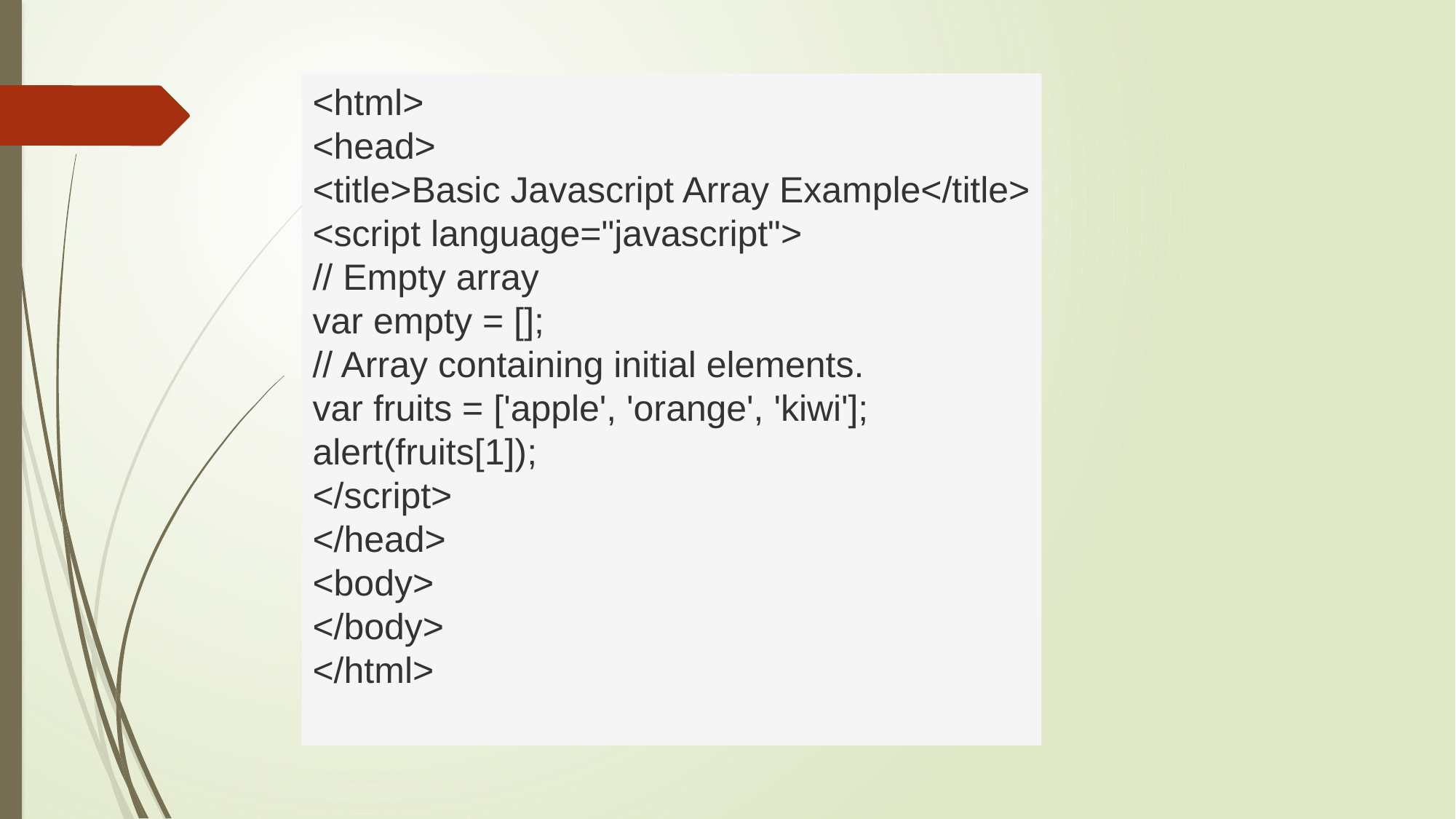

<html>
<head>
<title>Basic Javascript Array Example</title>
<script language="javascript">
// Empty array
var empty = [];
// Array containing initial elements.
var fruits = ['apple', 'orange', 'kiwi'];
alert(fruits[1]);
</script>
</head>
<body>
</body>
</html>